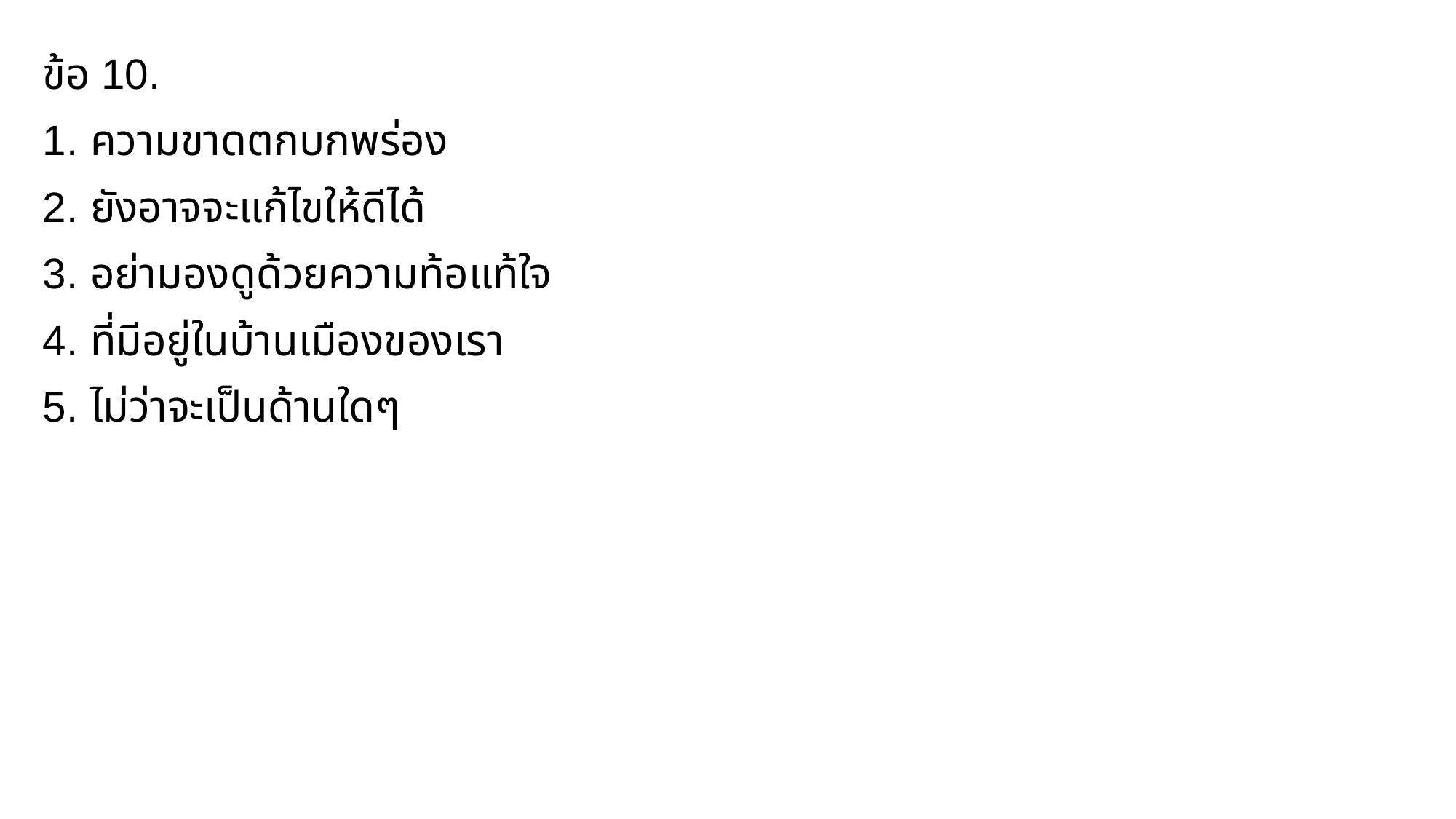

ข้อ 10.
1. ความขาดตกบกพร่อง
2. ยังอาจจะแก้ไขให้ดีได้
3. อย่ามองดูด้วยความท้อแท้ใจ
4. ที่มีอยู่ในบ้านเมืองของเรา
5. ไม่ว่าจะเป็นด้านใดๆ